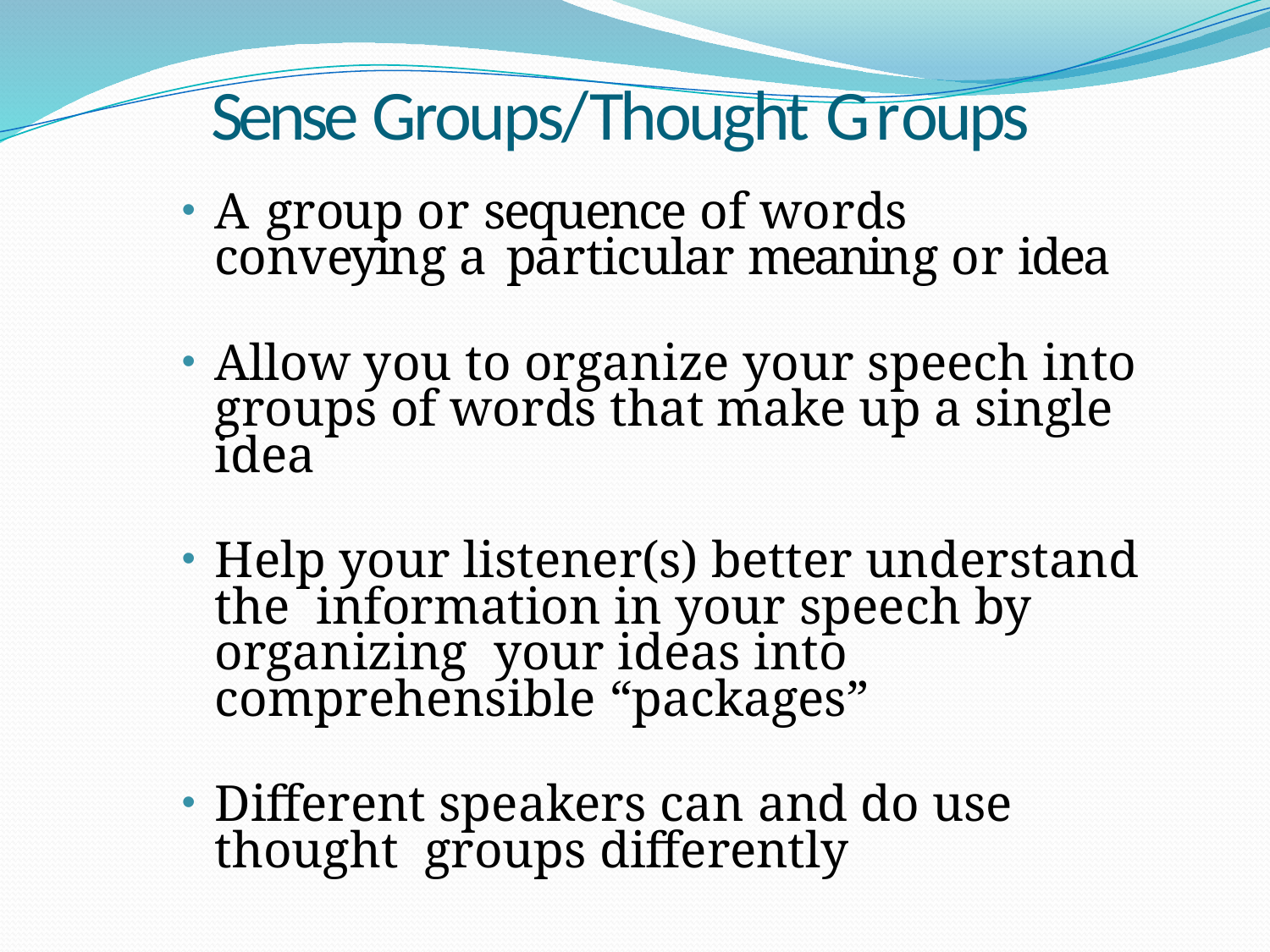

# Sense Groups/Thought Groups
A group or sequence of words conveying a  particular meaning or idea

Allow you to organize your speech into  groups of words that make up a single idea

Help your listener(s) better understand the  information in your speech by organizing  your ideas into comprehensible “packages”

Different speakers can and do use thought  groups differently